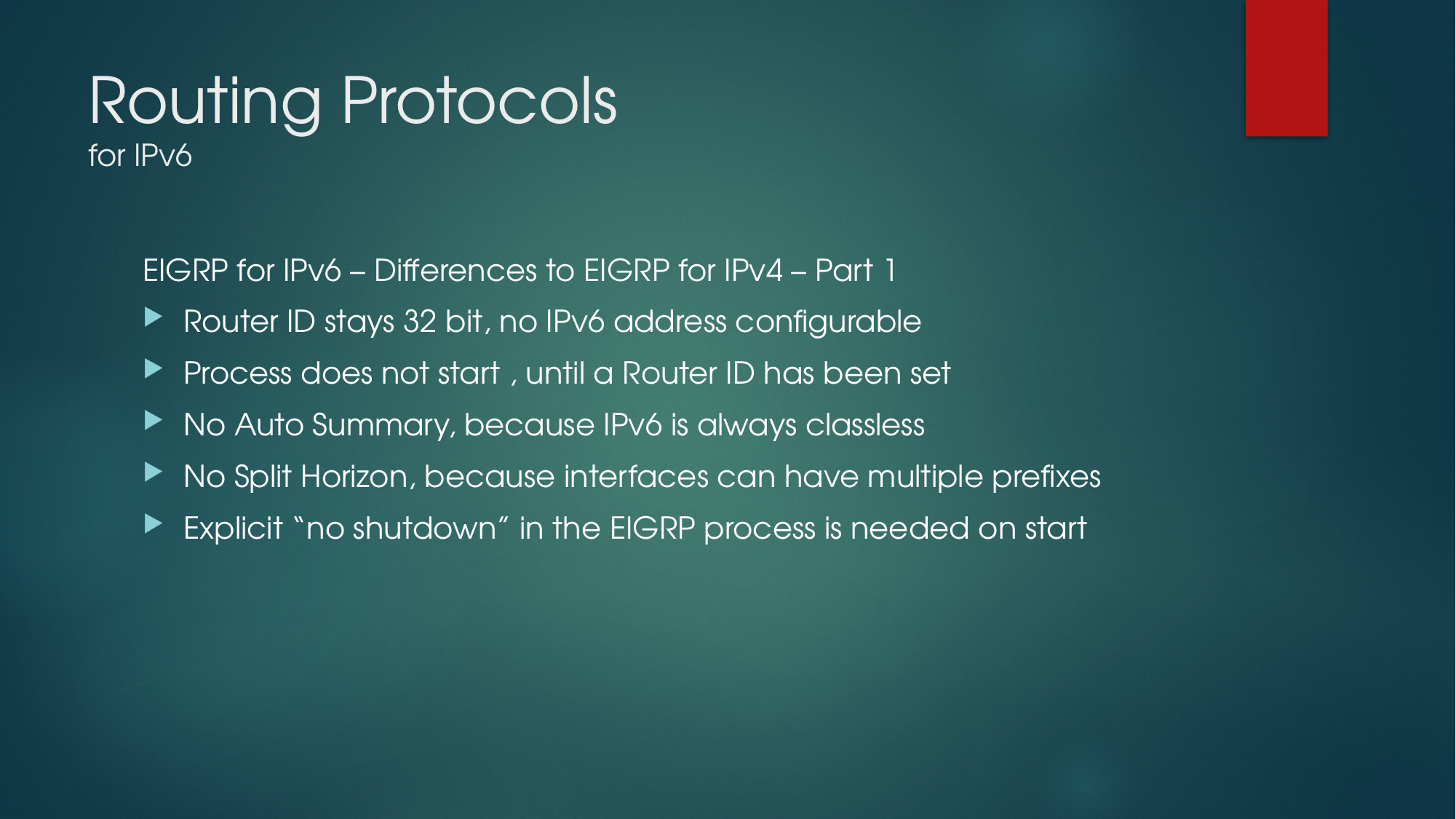

# Routing Protocols for IPv6
EIGRP for IPv6 – Differences to EIGRP for IPv4 – Part 1
Router ID stays 32 bit, no IPv6 address configurable
Process does not start , until a Router ID has been set
No Auto Summary, because IPv6 is always classless
No Split Horizon, because interfaces can have multiple prefixes
Explicit “no shutdown” in the EIGRP process is needed on start